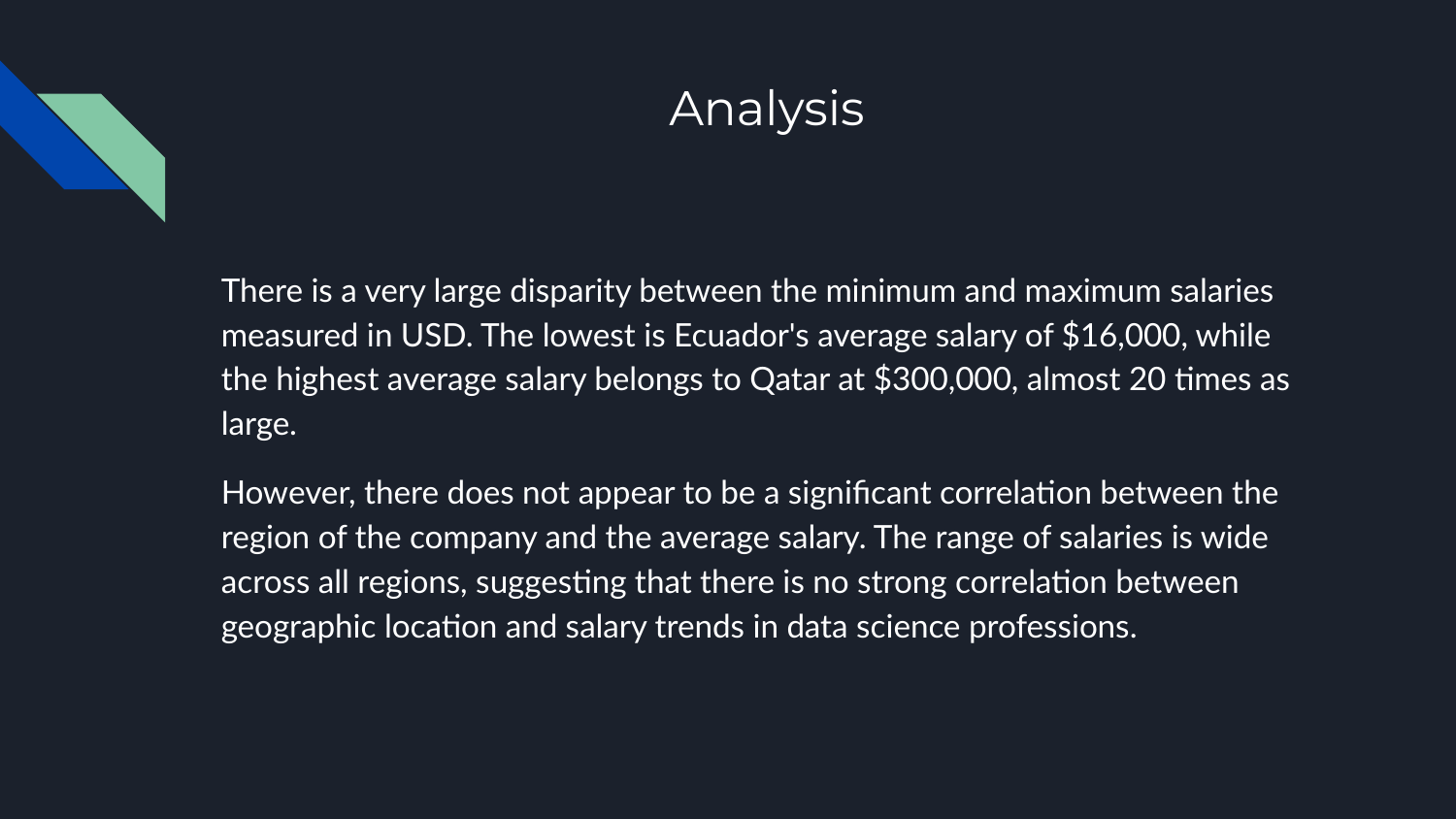

# Analysis
There is a very large disparity between the minimum and maximum salaries measured in USD. The lowest is Ecuador's average salary of $16,000, while the highest average salary belongs to Qatar at $300,000, almost 20 times as large.
However, there does not appear to be a significant correlation between the region of the company and the average salary. The range of salaries is wide across all regions, suggesting that there is no strong correlation between geographic location and salary trends in data science professions.